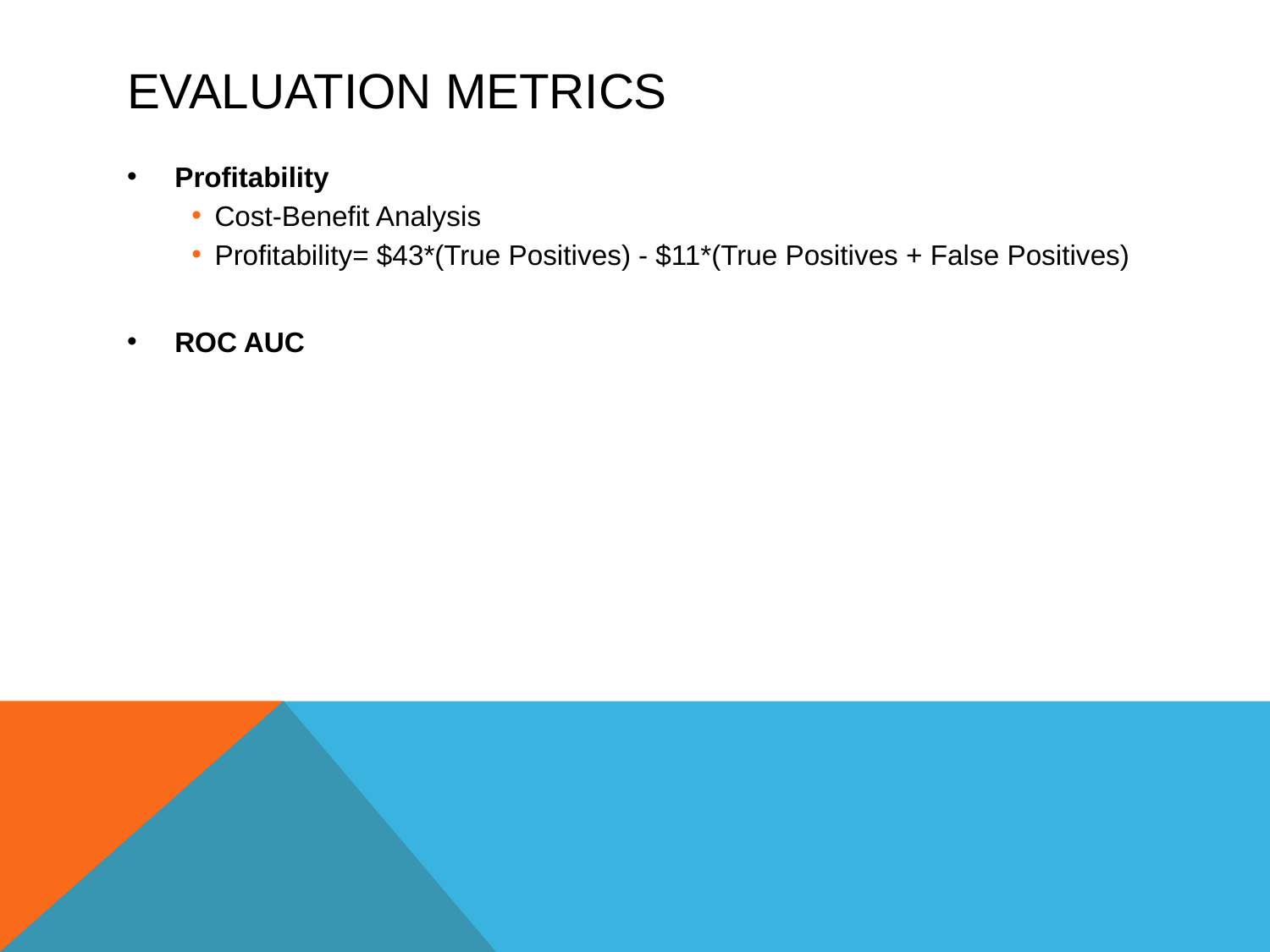

# Evaluation Metrics
Profitability
Cost-Benefit Analysis
Profitability= $43*(True Positives) - $11*(True Positives + False Positives)

ROC AUC